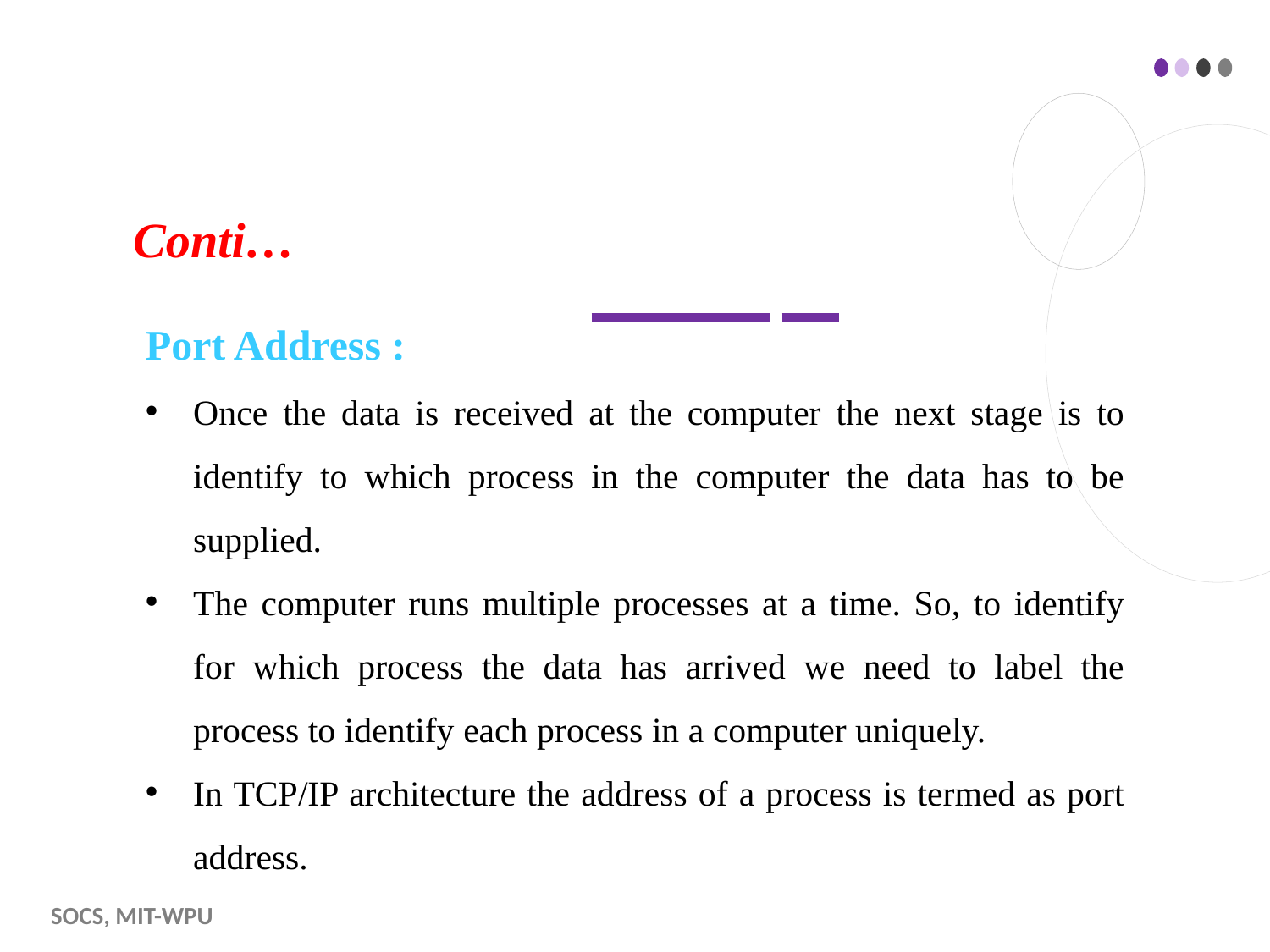

# Conti…
Port Address :
Once the data is received at the computer the next stage is to identify to which process in the computer the data has to be supplied.
The computer runs multiple processes at a time. So, to identify for which process the data has arrived we need to label the process to identify each process in a computer uniquely.
In TCP/IP architecture the address of a process is termed as port address.

SoCS, MIT-WPU